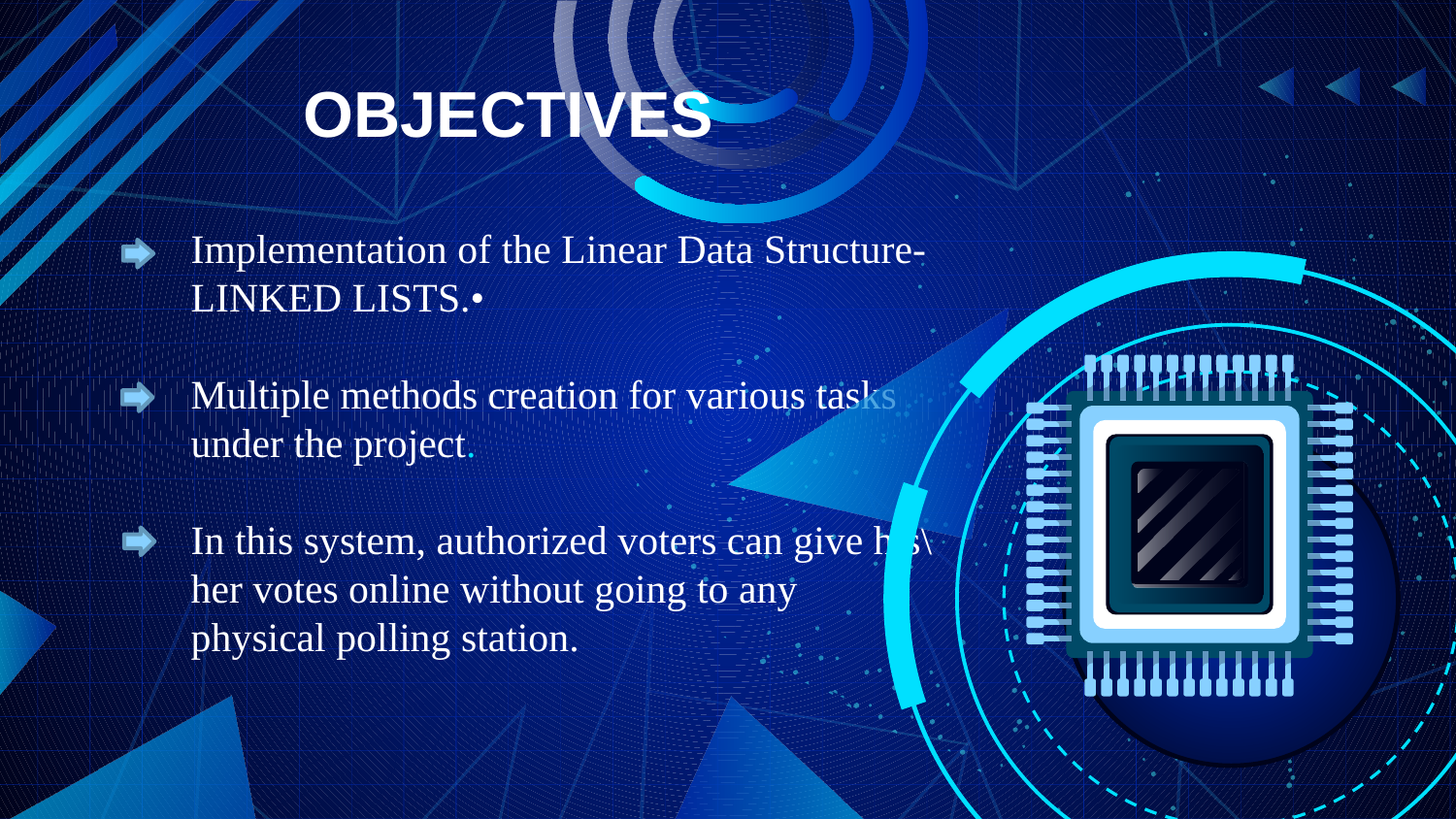

OBJECTIVES

# Implementation of the Linear Data Structure-LINKED LISTS.• Multiple methods creation for various tasks under the project. In this system, authorized voters can give his\her votes online without going to any physical polling station.